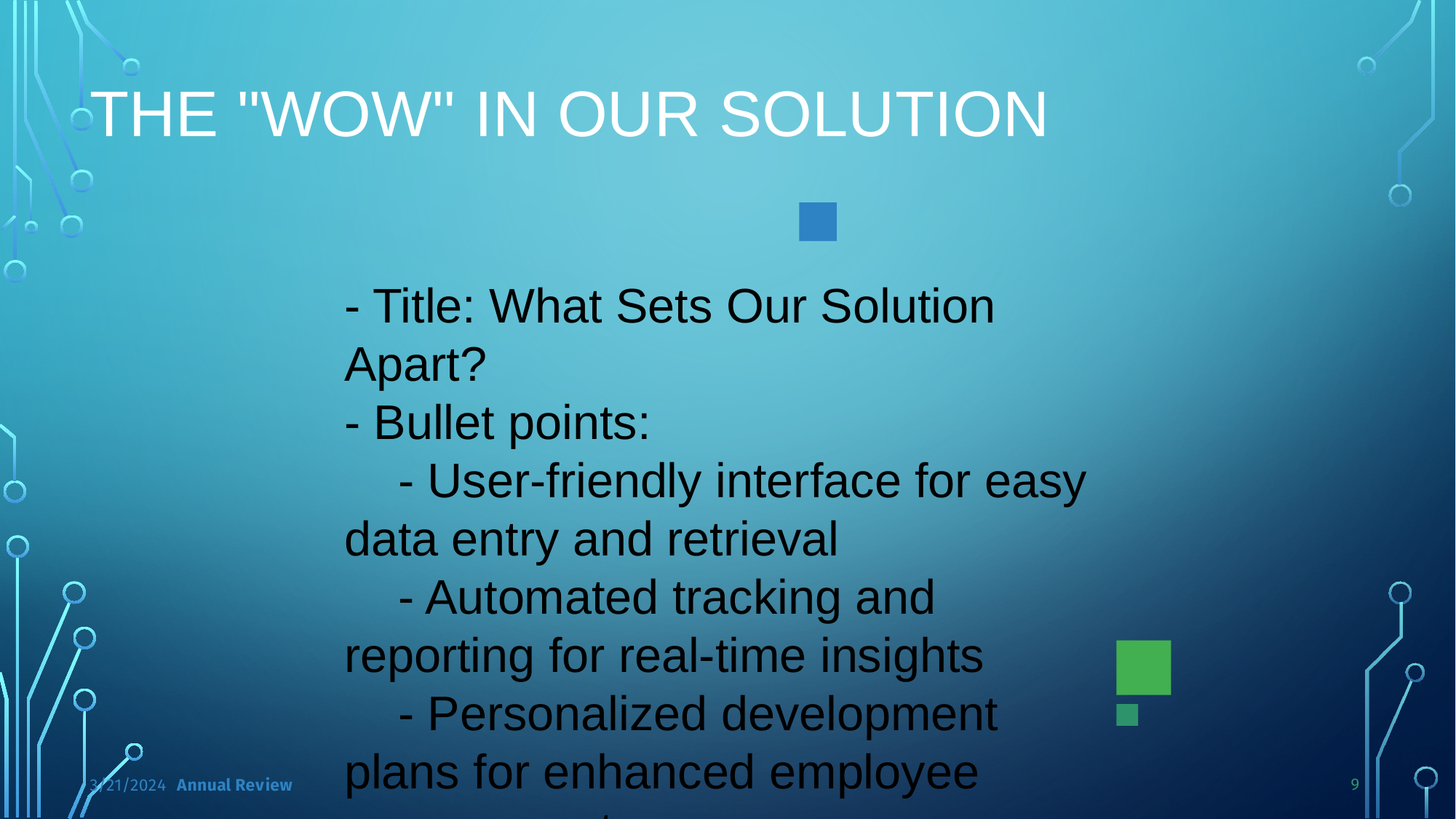

# THE "WOW" IN OUR SOLUTION

- Title: What Sets Our Solution Apart?
- Bullet points:
    - User-friendly interface for easy data entry and retrieval
    - Automated tracking and reporting for real-time insights
    - Personalized development plans for enhanced employee engagement
    - Data-driven decision-making for optimized training resources

9
3/21/2024  Annual Review